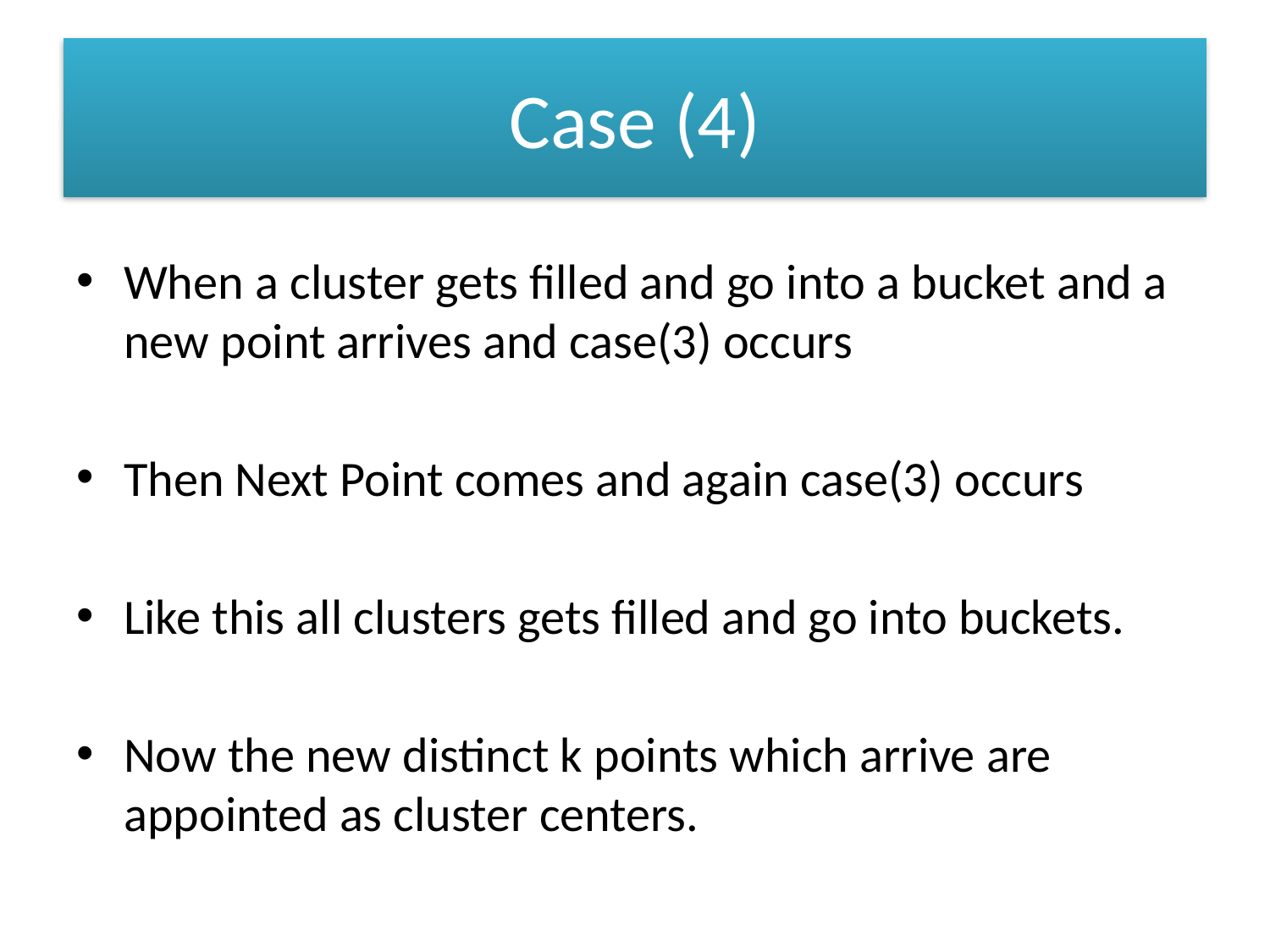

# Case (4)
When a cluster gets filled and go into a bucket and a new point arrives and case(3) occurs

Then Next Point comes and again case(3) occurs

Like this all clusters gets filled and go into buckets.

Now the new distinct k points which arrive are appointed as cluster centers.